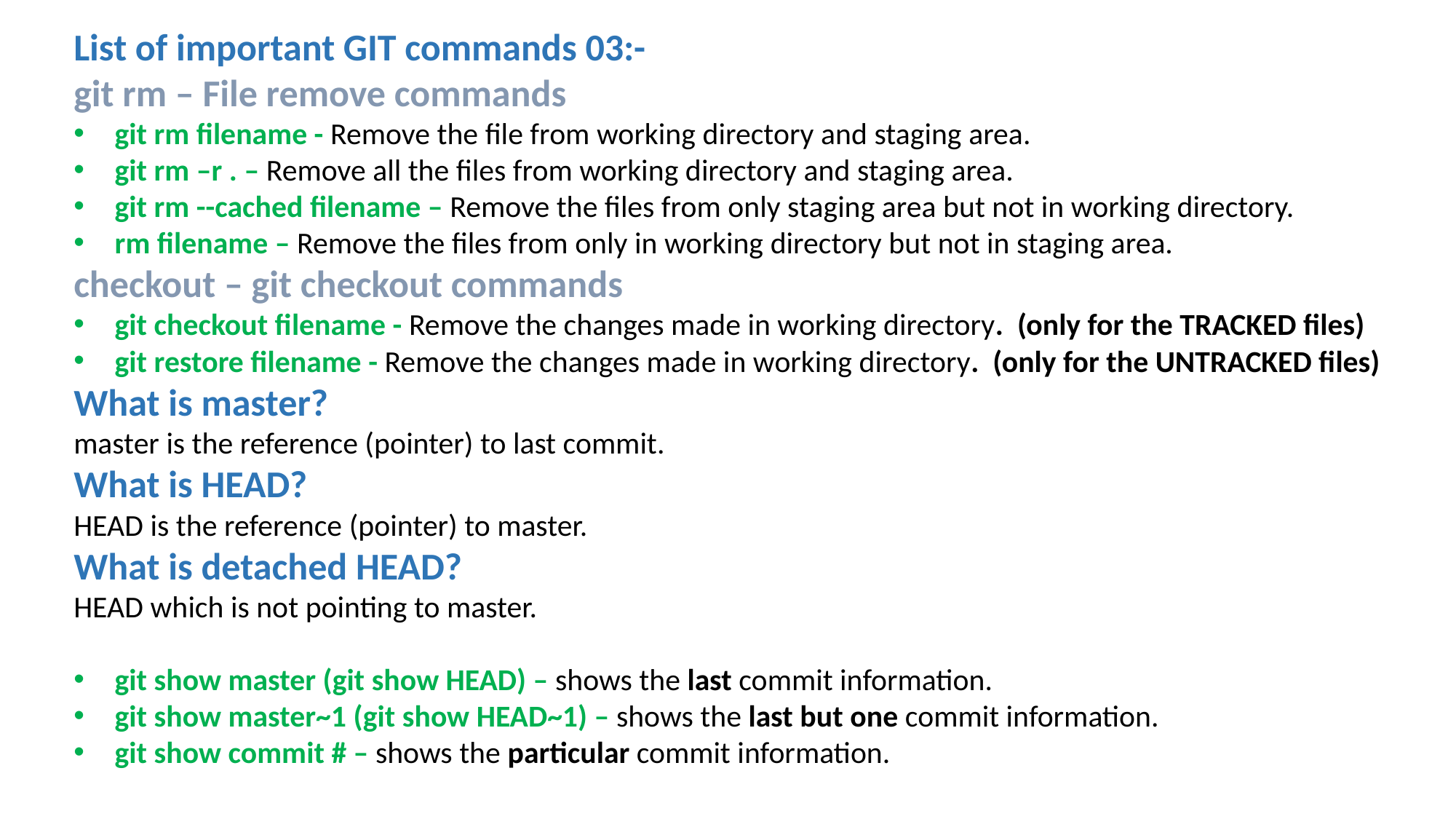

List of important GIT commands 03:-
git rm – File remove commands
git rm filename - Remove the file from working directory and staging area.
git rm –r . – Remove all the files from working directory and staging area.
git rm --cached filename – Remove the files from only staging area but not in working directory.
rm filename – Remove the files from only in working directory but not in staging area.
checkout – git checkout commands
git checkout filename - Remove the changes made in working directory.  (only for the TRACKED files)
git restore filename - Remove the changes made in working directory.  (only for the UNTRACKED files)
What is master?
master is the reference (pointer) to last commit.
What is HEAD?
HEAD is the reference (pointer) to master.
What is detached HEAD?
HEAD which is not pointing to master.

git show master (git show HEAD) – shows the last commit information.
git show master~1 (git show HEAD~1) – shows the last but one commit information.
git show commit # – shows the particular commit information.